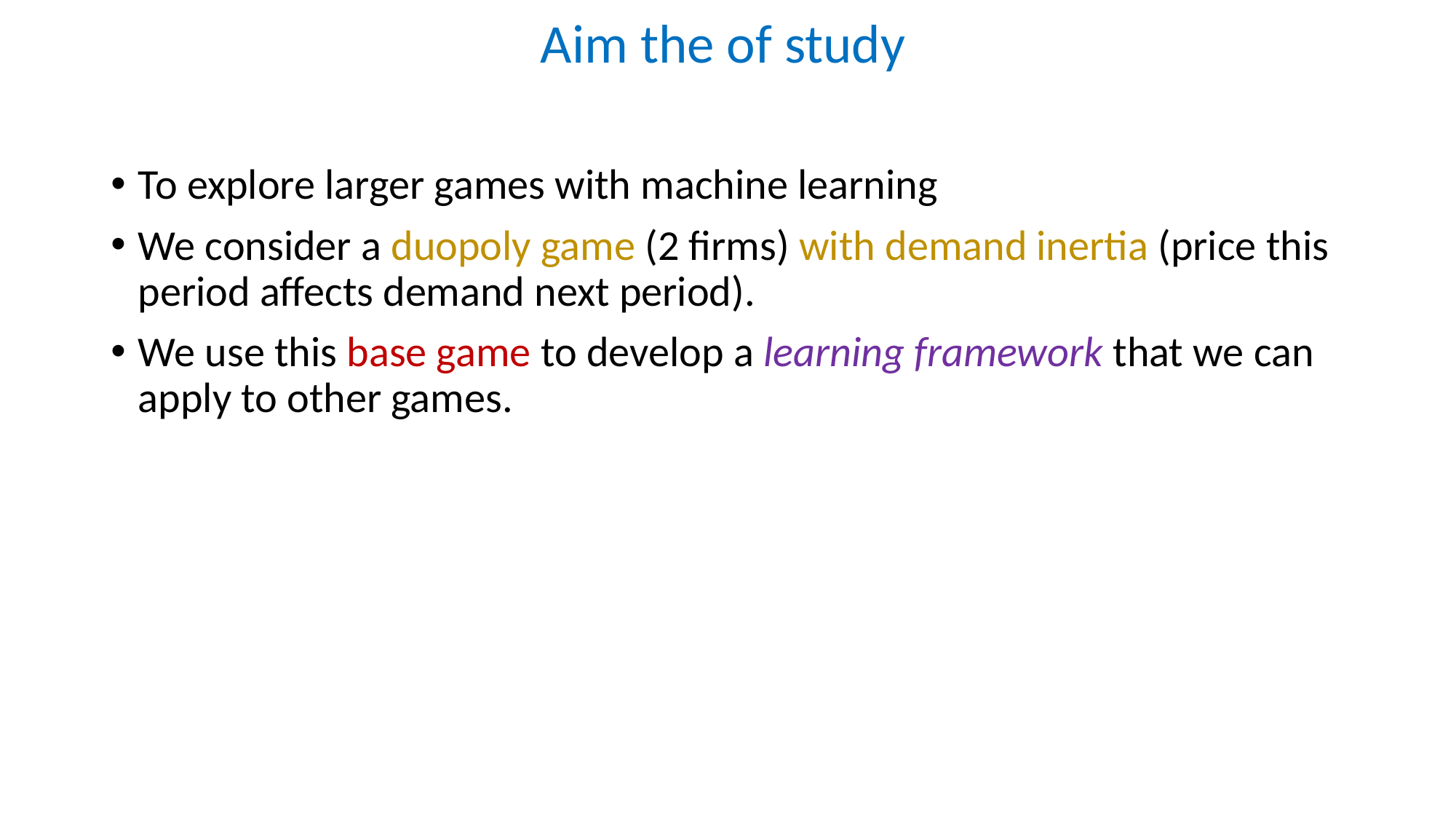

# Aim the of study

To explore larger games with machine learning
We consider a duopoly game (2 firms) with demand inertia (price this period affects demand next period).
We use this base game to develop a learning framework that we can apply to other games.